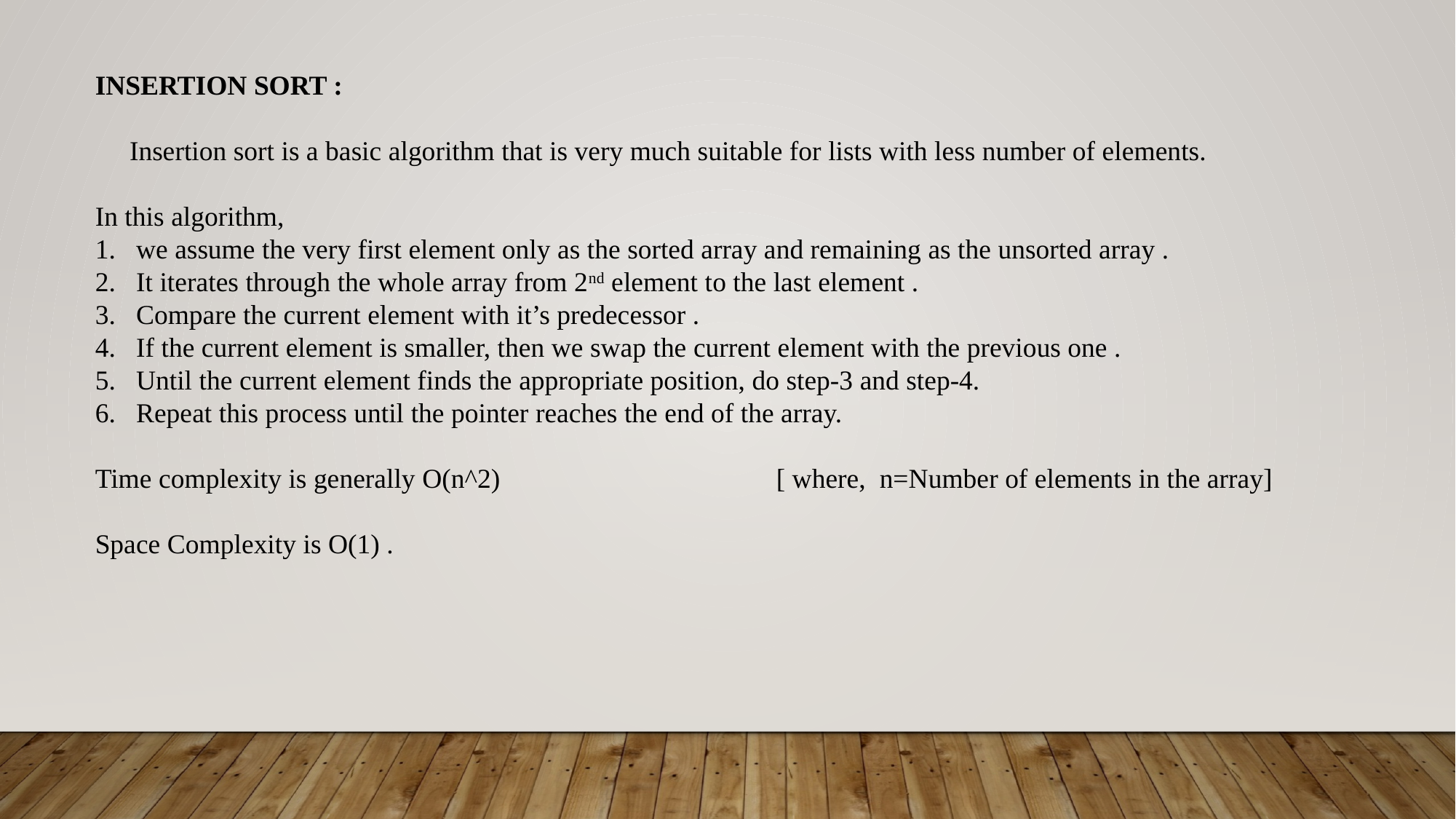

INSERTION SORT :

     Insertion sort is a basic algorithm that is very much suitable for lists with less number of elements.

In this algorithm,
we assume the very first element only as the sorted array and remaining as the unsorted array .
It iterates through the whole array from 2nd element to the last element .
Compare the current element with it’s predecessor .
If the current element is smaller, then we swap the current element with the previous one .
Until the current element finds the appropriate position, do step-3 and step-4.
Repeat this process until the pointer reaches the end of the array.

Time complexity is generally O(n^2)                                        [ where,  n=Number of elements in the array]

Space Complexity is O(1) .